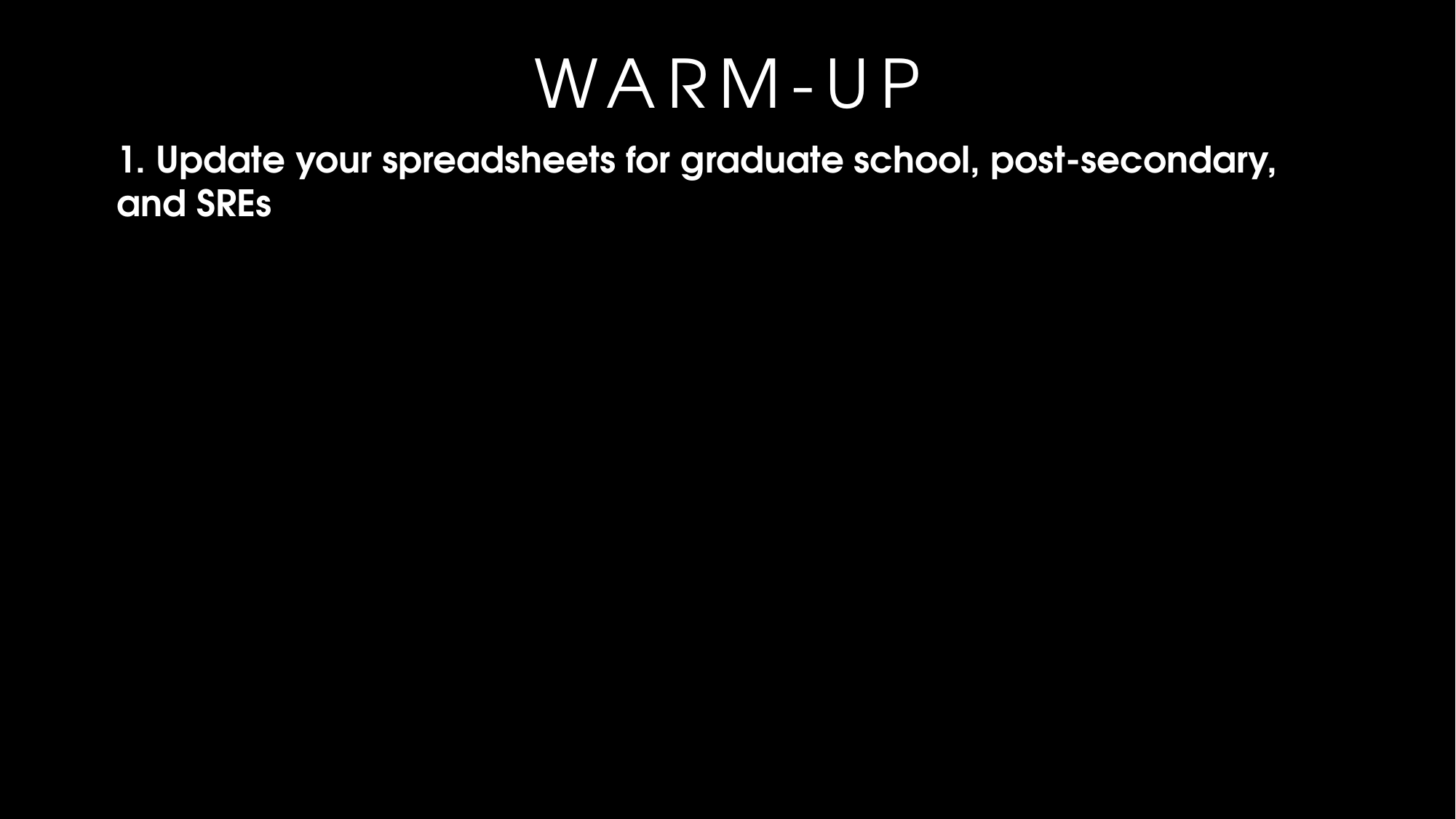

# Warm-Up
1. Update your spreadsheets for graduate school, post-secondary, and SREs